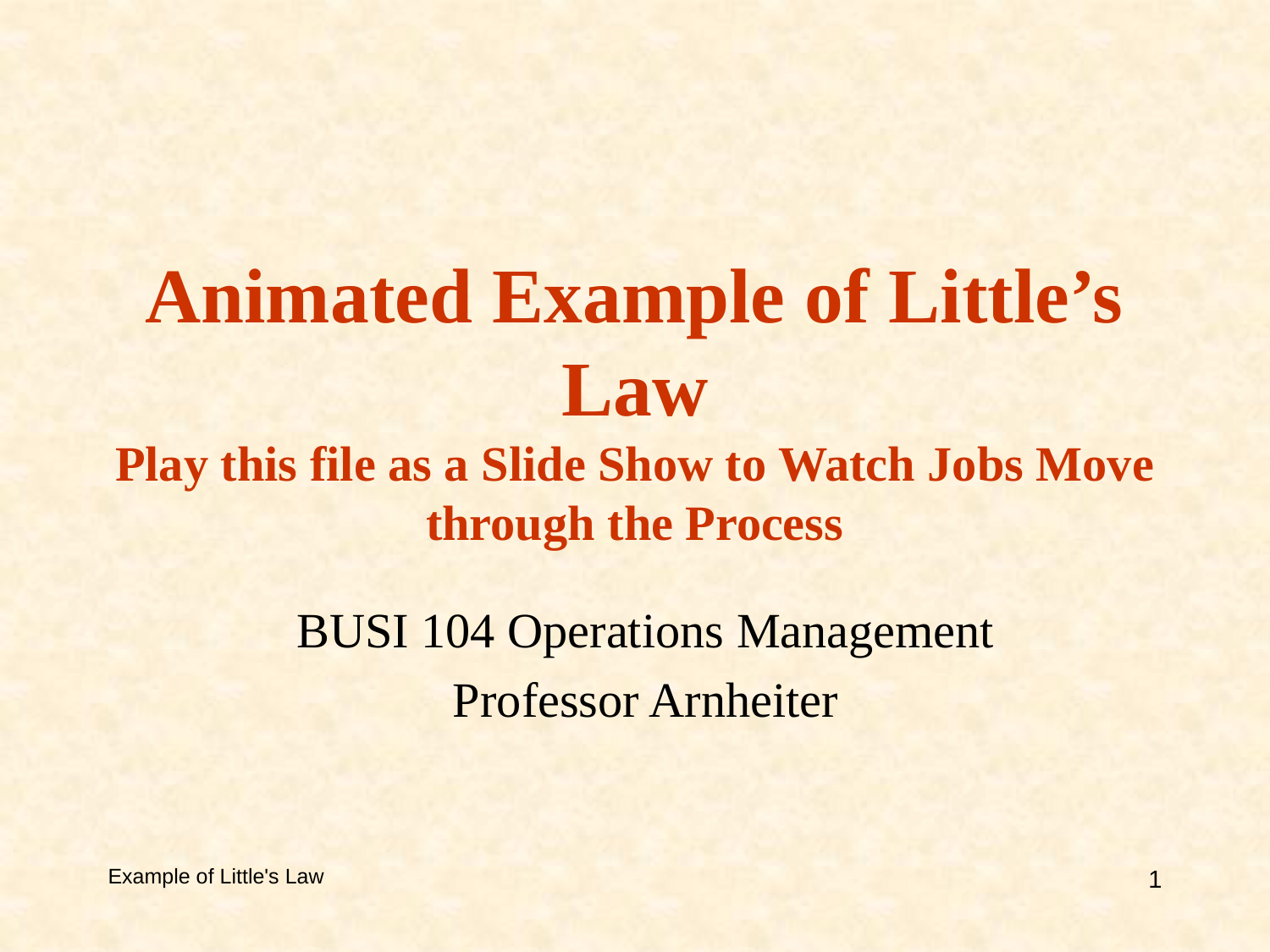

# Animated Example of Little’s Law Play this file as a Slide Show to Watch Jobs Move through the Process
BUSI 104 Operations Management
Professor Arnheiter
Example of Little's Law
1